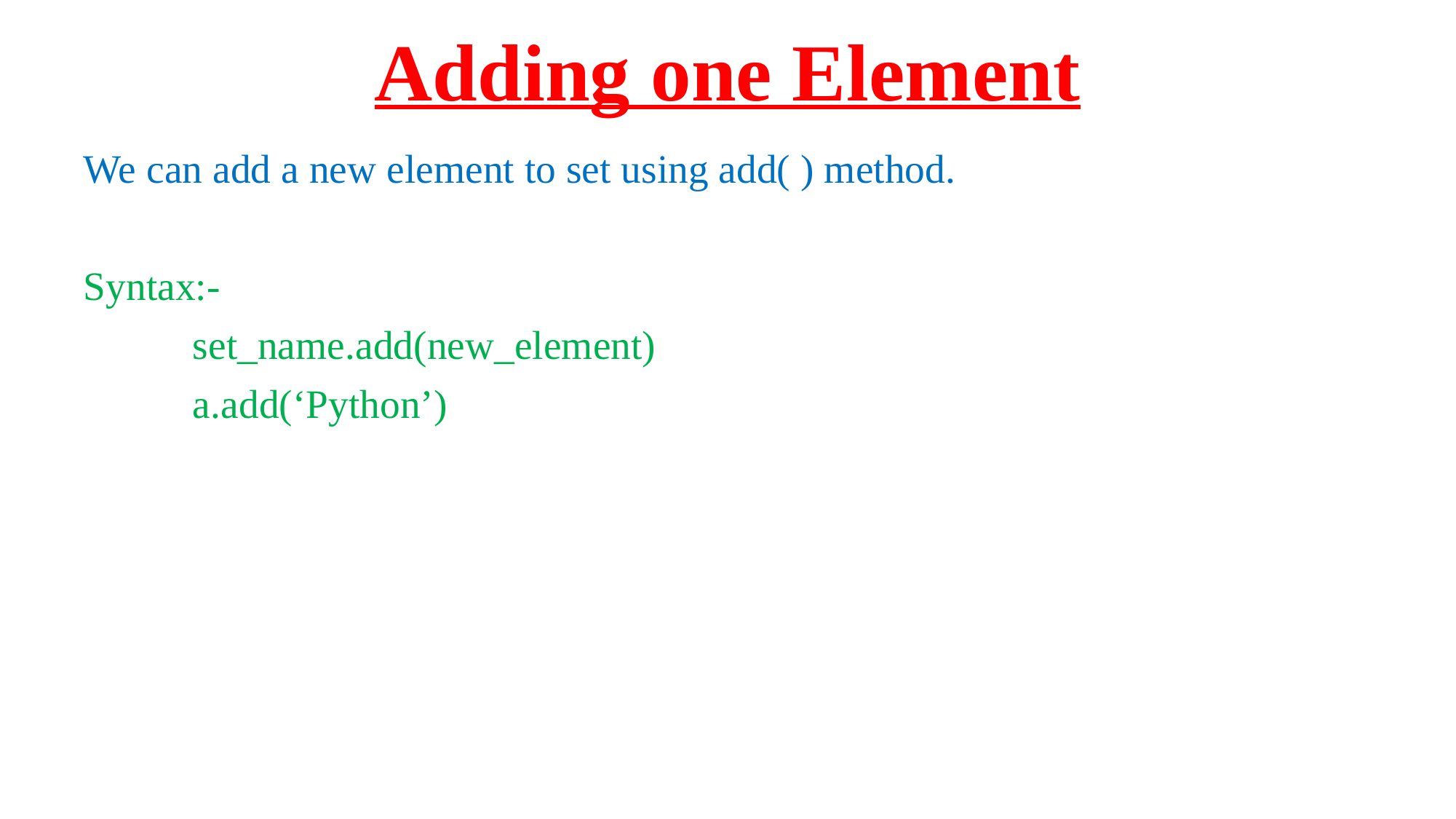

# Adding one Element
We can add a new element to set using add( ) method.

Syntax:-
	set_name.add(new_element)
	a.add(‘Python’)